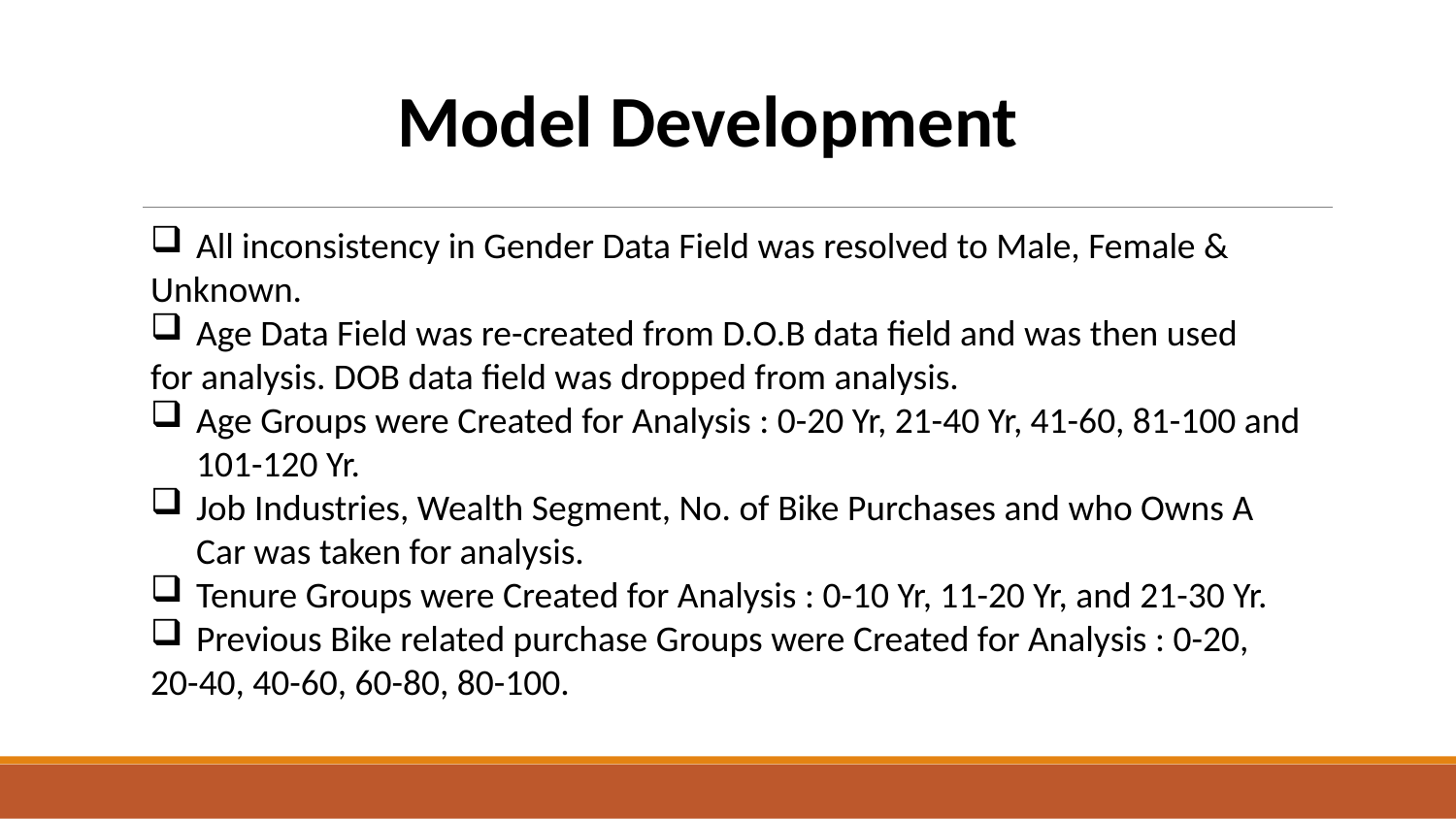

Model Development
All inconsistency in Gender Data Field was resolved to Male, Female &
Unknown.
Age Data Field was re-created from D.O.B data field and was then used
for analysis. DOB data field was dropped from analysis.
Age Groups were Created for Analysis : 0-20 Yr, 21-40 Yr, 41-60, 81-100 and 101-120 Yr.
Job Industries, Wealth Segment, No. of Bike Purchases and who Owns A Car was taken for analysis.
Tenure Groups were Created for Analysis : 0-10 Yr, 11-20 Yr, and 21-30 Yr.
Previous Bike related purchase Groups were Created for Analysis : 0-20,
20-40, 40-60, 60-80, 80-100.